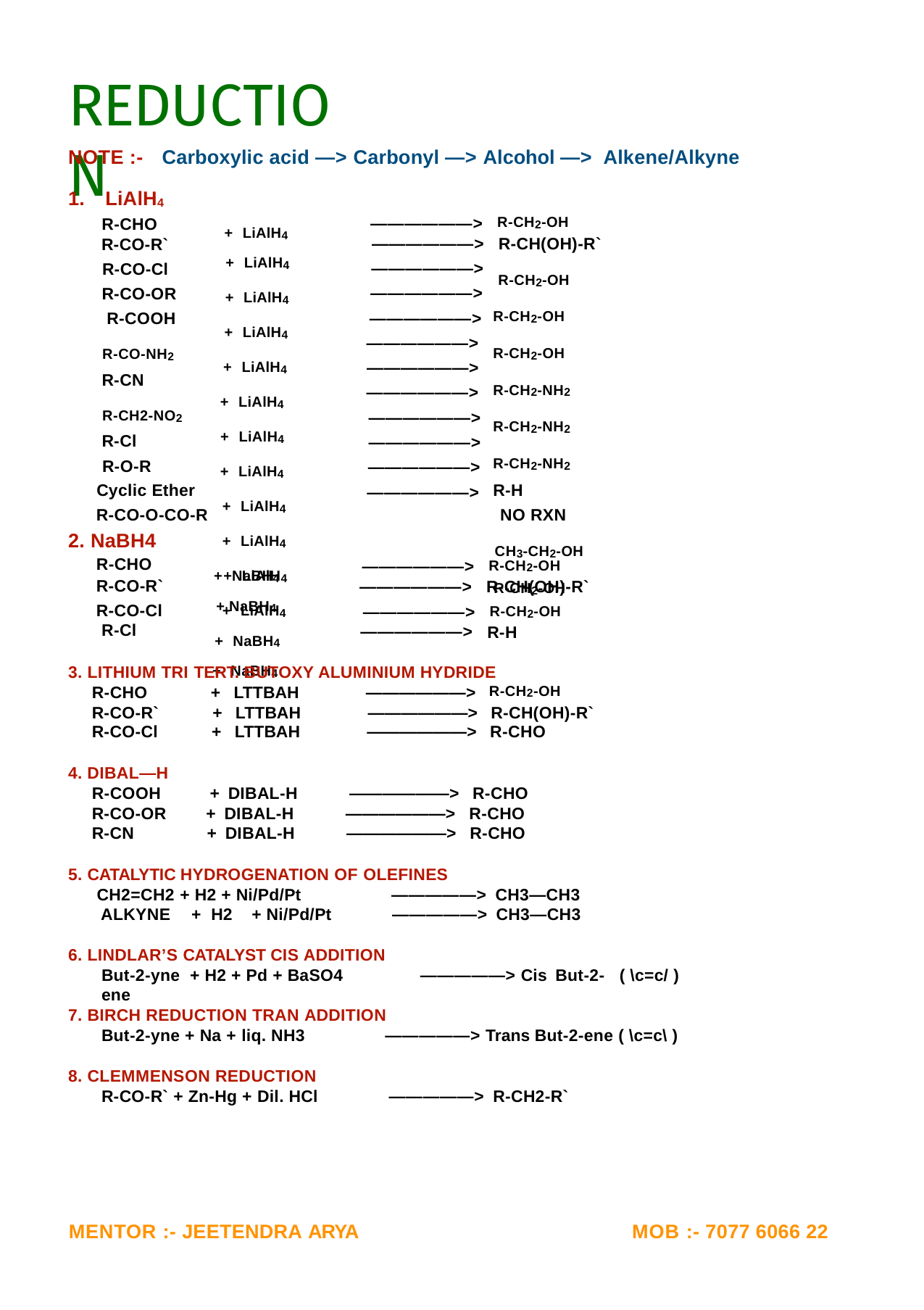

# REDUCTION
NOTE :-	Carboxylic acid —> Carbonyl —> Alcohol —> Alkene/Alkyne
1.	LiAlH4
R-CHO  R-CO-R`
R-CO-Cl  R-CO-OR  R-COOH
R-CO-NH2  R-CN
R-CH2-NO2  R-Cl
R-O-R
Cyclic Ether  R-CO-O-CO-R
——————>
——————>
——————>
——————>
——————>
——————>
——————>
——————>
——————>
——————>
——————>
——————>
+ LiAlH4
+ LiAlH4
+ LiAlH4
+ LiAlH4
+ LiAlH4
+ LiAlH4
+ LiAlH4
+ LiAlH4
+ LiAlH4
+ LiAlH4
+ LiAlH4
+ LiAlH4
R-CH2-OH
R-CH(OH)-R`
R-CH2-OH  R-CH2-OH  R-CH2-OH  R-CH2-NH2  R-CH2-NH2  R-CH2-NH2  R-H
NO RXN
CH3-CH2-OH  R-CH2-OH
2. NaBH4  R-CHO  R-CO-R`
R-CO-Cl  R-Cl
——————>
——————>
——————>
——————>
+ NaBH4
+ NaBH4
+ NaBH4
+ NaBH4
R-CH2-OH
R-CH(OH)-R`
R-CH2-OH  R-H
3. LITHIUM TRI TERT. BUTOXY ALUMINIUM HYDRIDE
| R-CHO | + | LTTBAH | ——————> | R-CH2-OH |
| --- | --- | --- | --- | --- |
| R-CO-R` | + | LTTBAH | ——————> | R-CH(OH)-R` |
| R-CO-Cl | + | LTTBAH | ——————> | R-CHO |
4. DIBAL—H
| R-COOH | + | DIBAL-H | ——————> | R-CHO |
| --- | --- | --- | --- | --- |
| R-CO-OR | + | DIBAL-H | ——————> | R-CHO |
| R-CN | + | DIBAL-H | ——————> | R-CHO |
5. CATALYTIC HYDROGENATION OF OLEFINES
CH2=CH2 + H2 + Ni/Pd/Pt
—————> CH3—CH3
—————> CH3—CH3
ALKYNE	+ H2	+ Ni/Pd/Pt
6. LINDLAR’S CATALYST CIS ADDITION
But-2-yne  + H2 + Pd + BaSO4	—————> Cis But-2-ene
( \c=c/ )
7. BIRCH REDUCTION TRAN ADDITION
But-2-yne + Na + liq. NH3
—————> Trans But-2-ene ( \c=c\ )
8. CLEMMENSON REDUCTION  R-CO-R` + Zn-Hg + Dil. HCl
—————> R-CH2-R`

MENTOR :- JEETENDRA ARYA
MOB :- 7077 6066 22